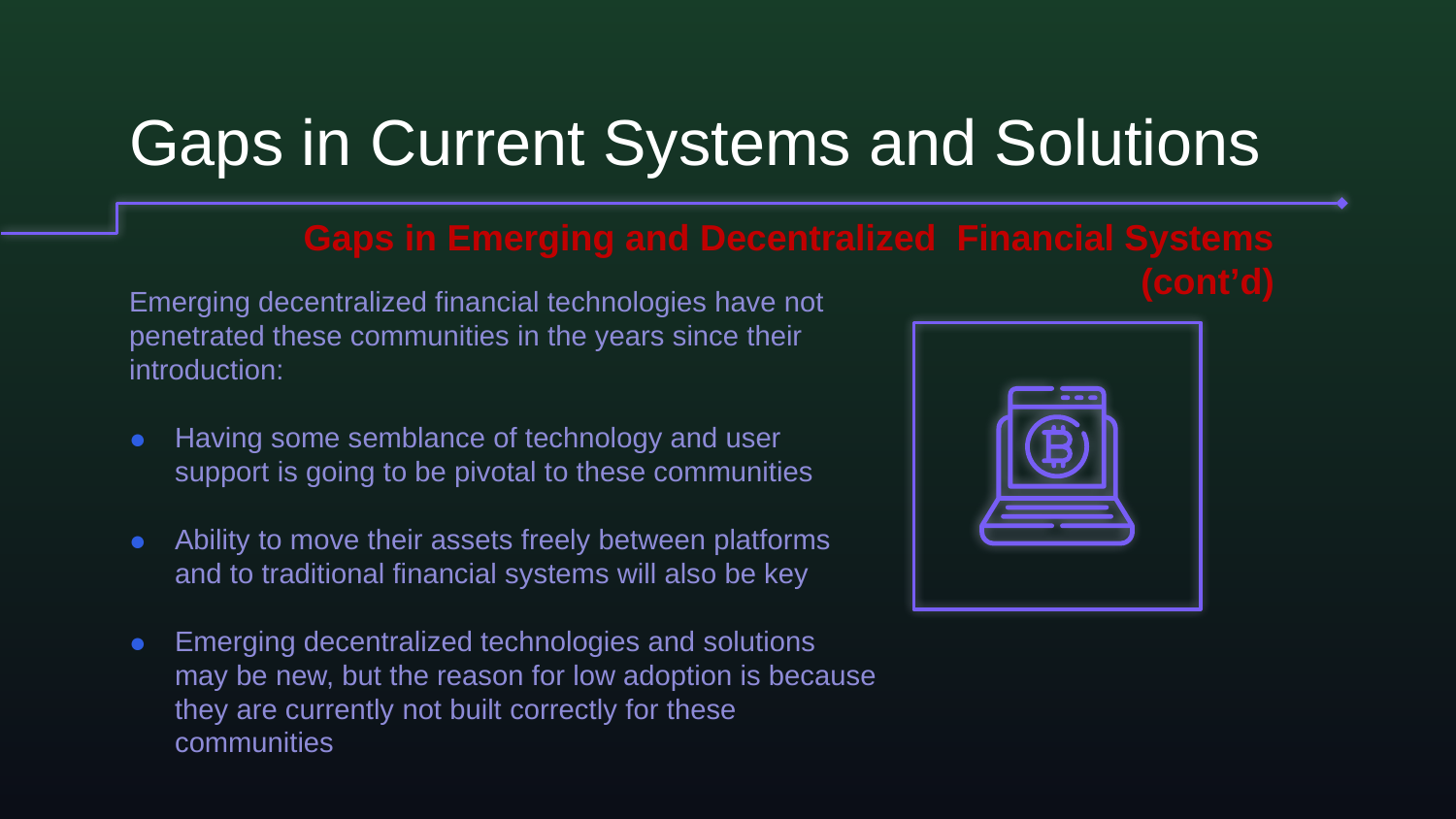

# Gaps in Current Systems and Solutions
Gaps in Emerging and Decentralized  Financial Systems (cont’d)
Emerging decentralized financial technologies have not penetrated these communities in the years since their introduction:
Having some semblance of technology and user support is going to be pivotal to these communities

Ability to move their assets freely between platforms and to traditional financial systems will also be key
Emerging decentralized technologies and solutions may be new, but the reason for low adoption is because they are currently not built correctly for these communities